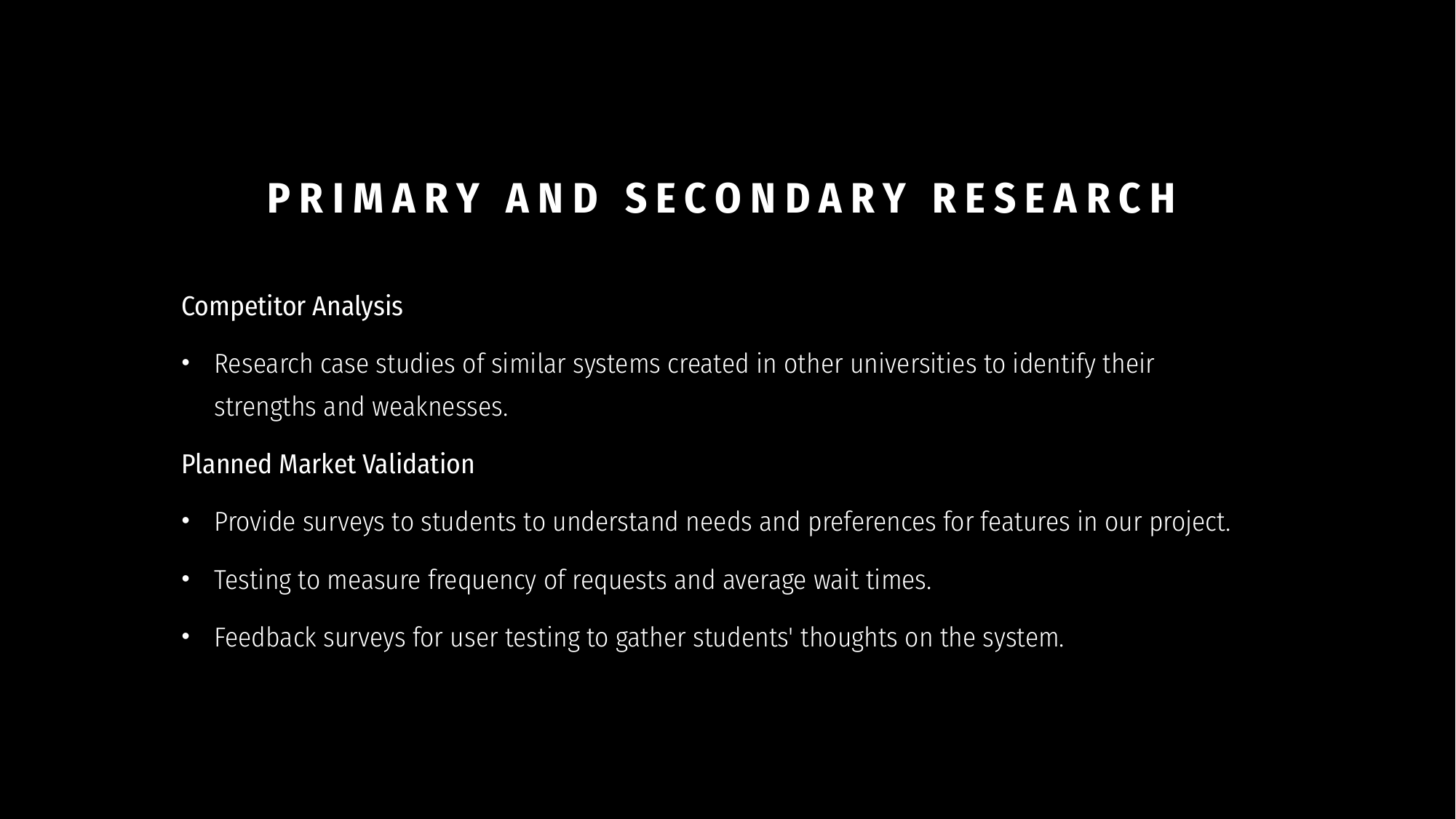

# Primary and Secondary Research
Competitor Analysis
Research case studies of similar systems created in other universities to identify their strengths and weaknesses.
Planned Market Validation
Provide surveys to students to understand needs and preferences for features in our project.
Testing to measure frequency of requests and average wait times.
Feedback surveys for user testing to gather students' thoughts on the system.